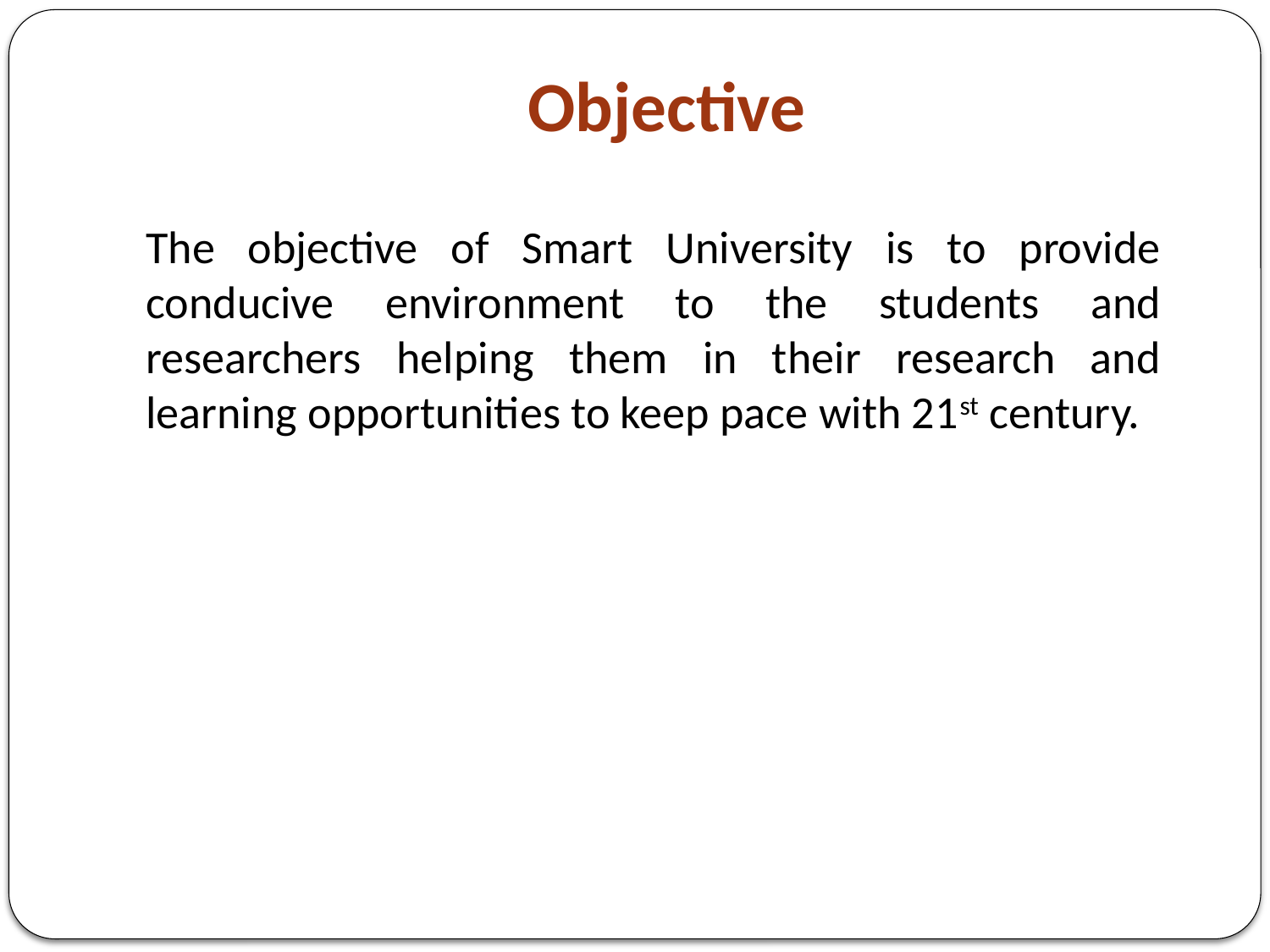

# Objective
	The objective of Smart University is to provide conducive environment to the students and researchers helping them in their research and learning opportunities to keep pace with 21st century.